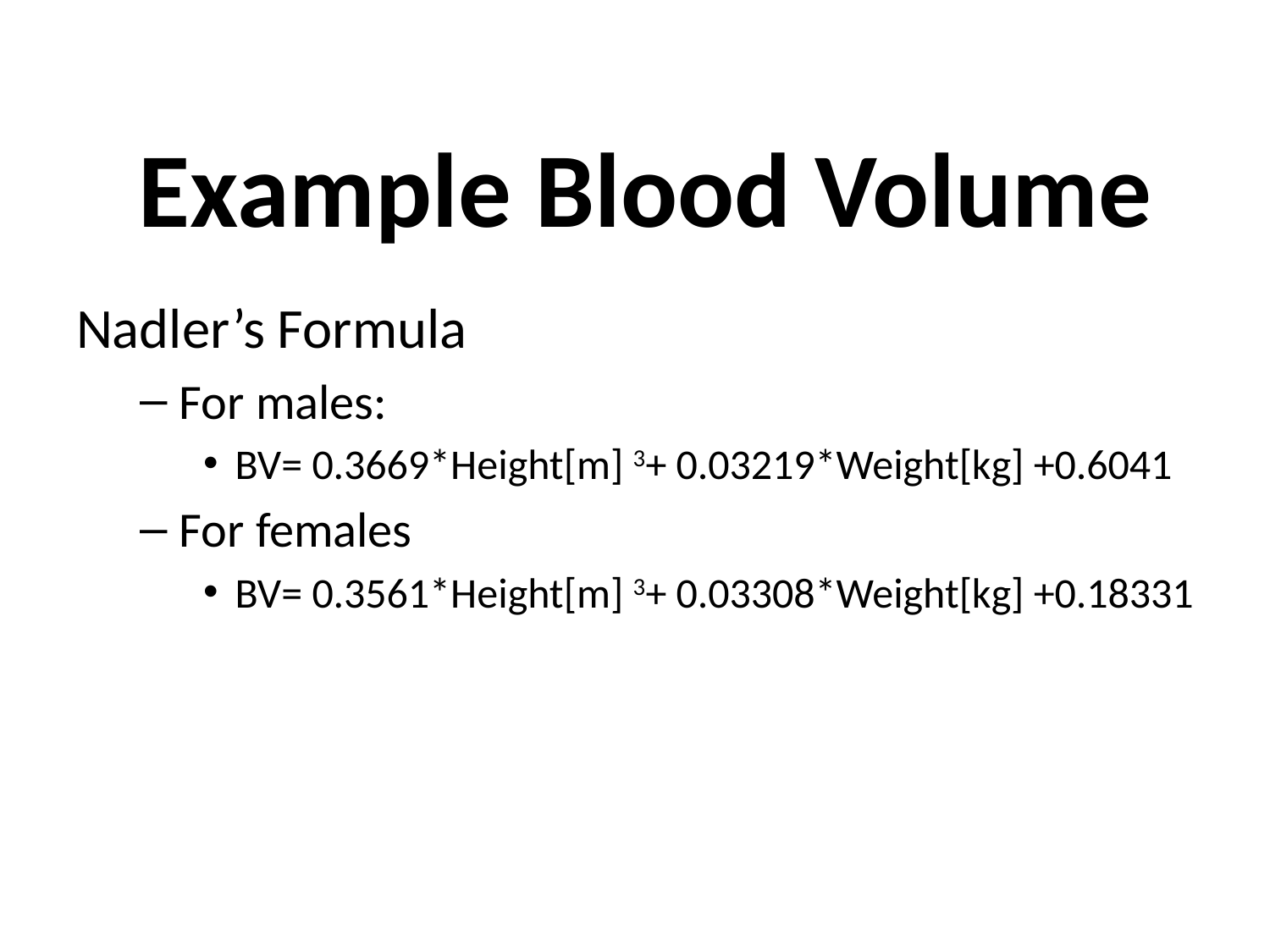

# Example Blood Volume
Nadler’s Formula
For males:
BV= 0.3669*Height[m] 3+ 0.03219*Weight[kg] +0.6041
For females
BV= 0.3561*Height[m] 3+ 0.03308*Weight[kg] +0.18331